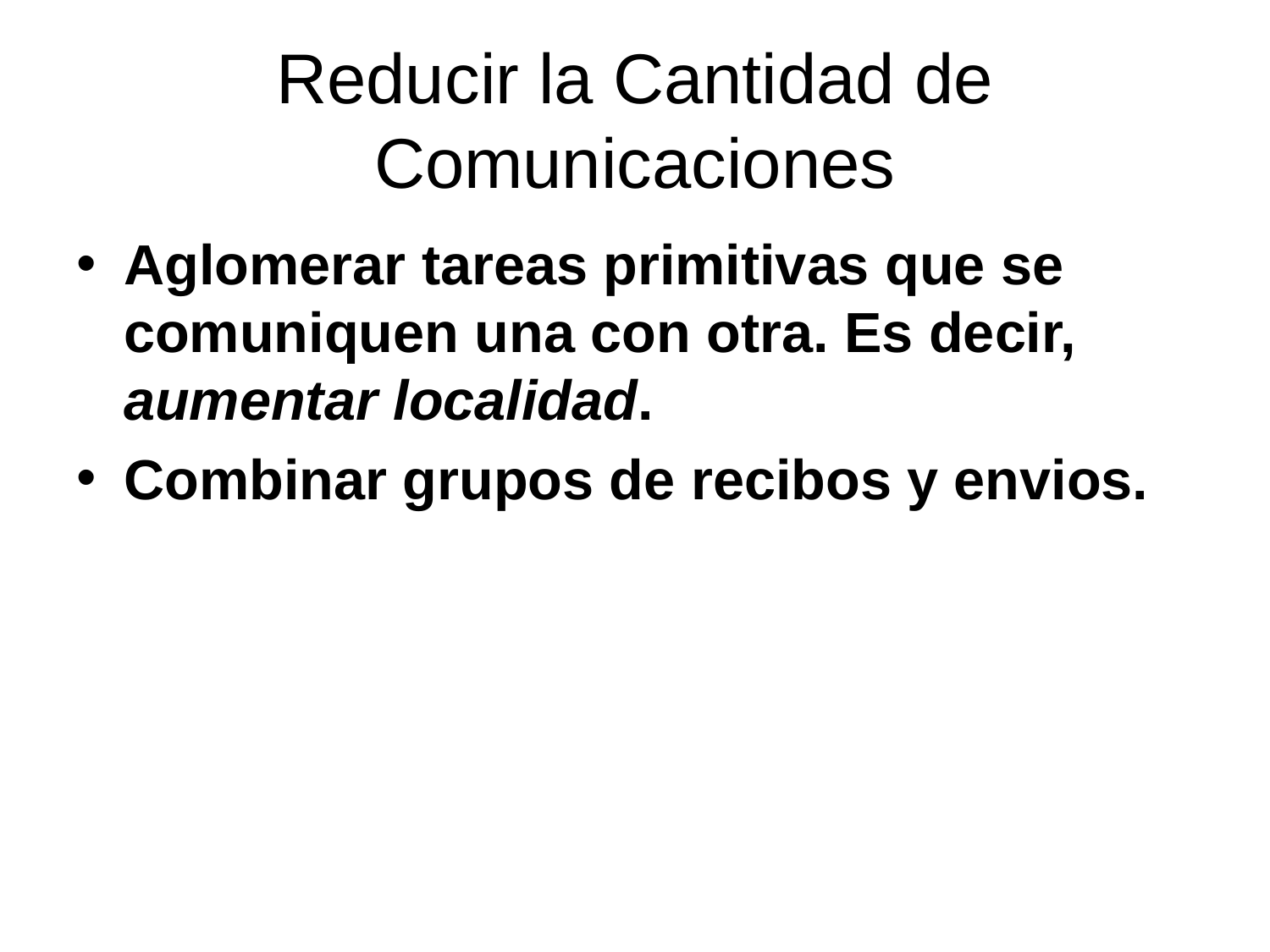

# Reducir la Cantidad de Comunicaciones
Aglomerar tareas primitivas que se comuniquen una con otra. Es decir,  aumentar localidad.
Combinar grupos de recibos y envios.